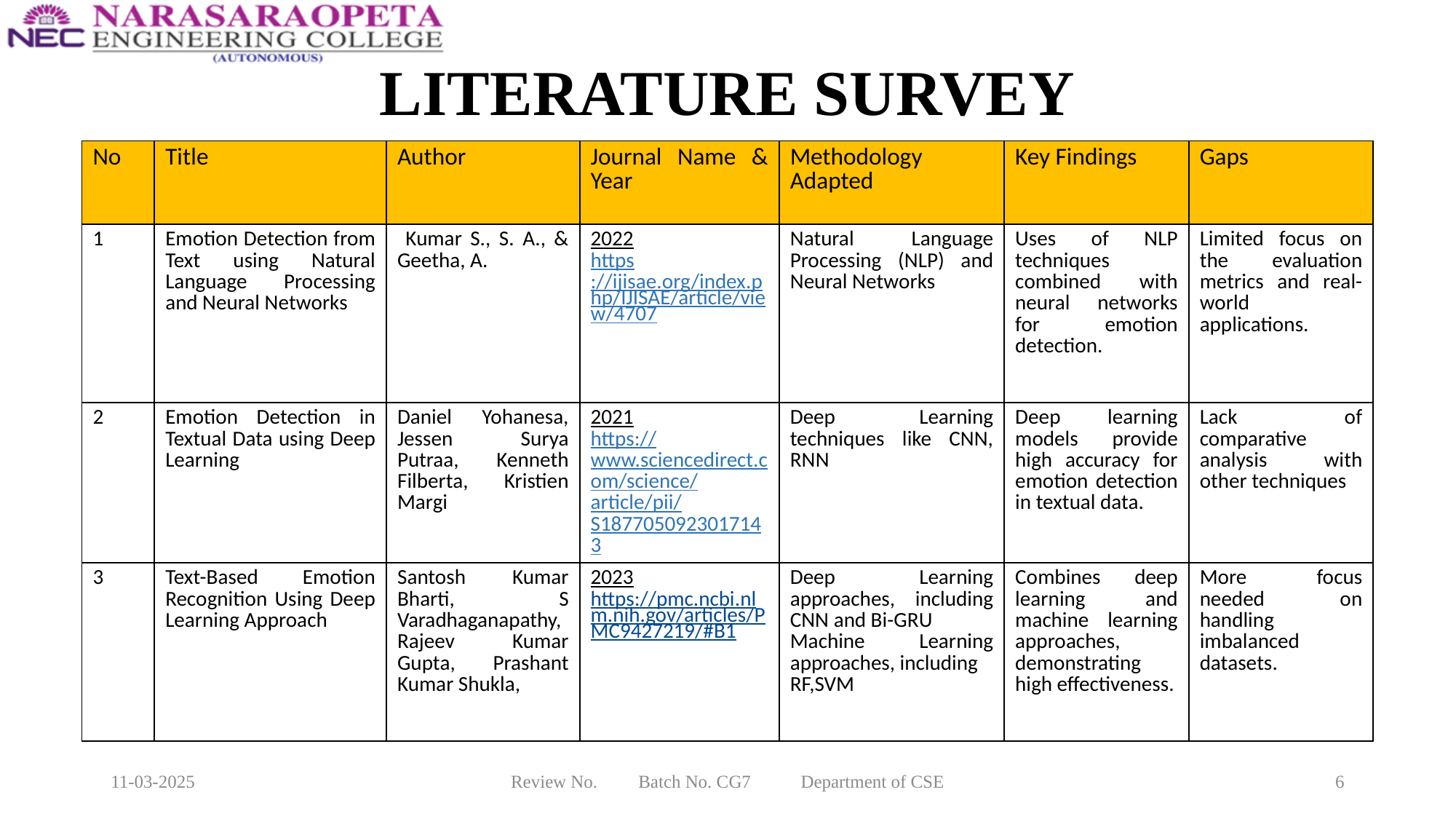

# LITERATURE SURVEY
| No | Title | Author | Journal Name & Year | Methodology Adapted | Key Findings | Gaps |
| --- | --- | --- | --- | --- | --- | --- |
| 1 | Emotion Detection from Text using Natural Language Processing and Neural Networks | Kumar S., S. A., & Geetha, A. | 2022 https://ijisae.org/index.php/IJISAE/article/view/4707 | Natural Language Processing (NLP) and Neural Networks | Uses of NLP techniques combined with neural networks for emotion detection. | Limited focus on the evaluation metrics and real-world applications. |
| 2 | Emotion Detection in Textual Data using Deep Learning | Daniel Yohanesa, Jessen Surya Putraa, Kenneth Filberta, Kristien Margi | 2021 https://www.sciencedirect.com/science/article/pii/S1877050923017143 | Deep Learning techniques like CNN, RNN | Deep learning models provide high accuracy for emotion detection in textual data. | Lack of comparative analysis with other techniques |
| 3 | Text-Based Emotion Recognition Using Deep Learning Approach | Santosh Kumar Bharti, S Varadhaganapathy, Rajeev Kumar Gupta, Prashant Kumar Shukla, | 2023 https://pmc.ncbi.nlm.nih.gov/articles/PMC9427219/#B1 | Deep Learning approaches, including CNN and Bi-GRU Machine Learning approaches, including RF,SVM | Combines deep learning and machine learning approaches, demonstrating high effectiveness. | More focus needed on handling imbalanced datasets. |

11-03-2025
Review No.         Batch No. CG7           Department of CSE
6